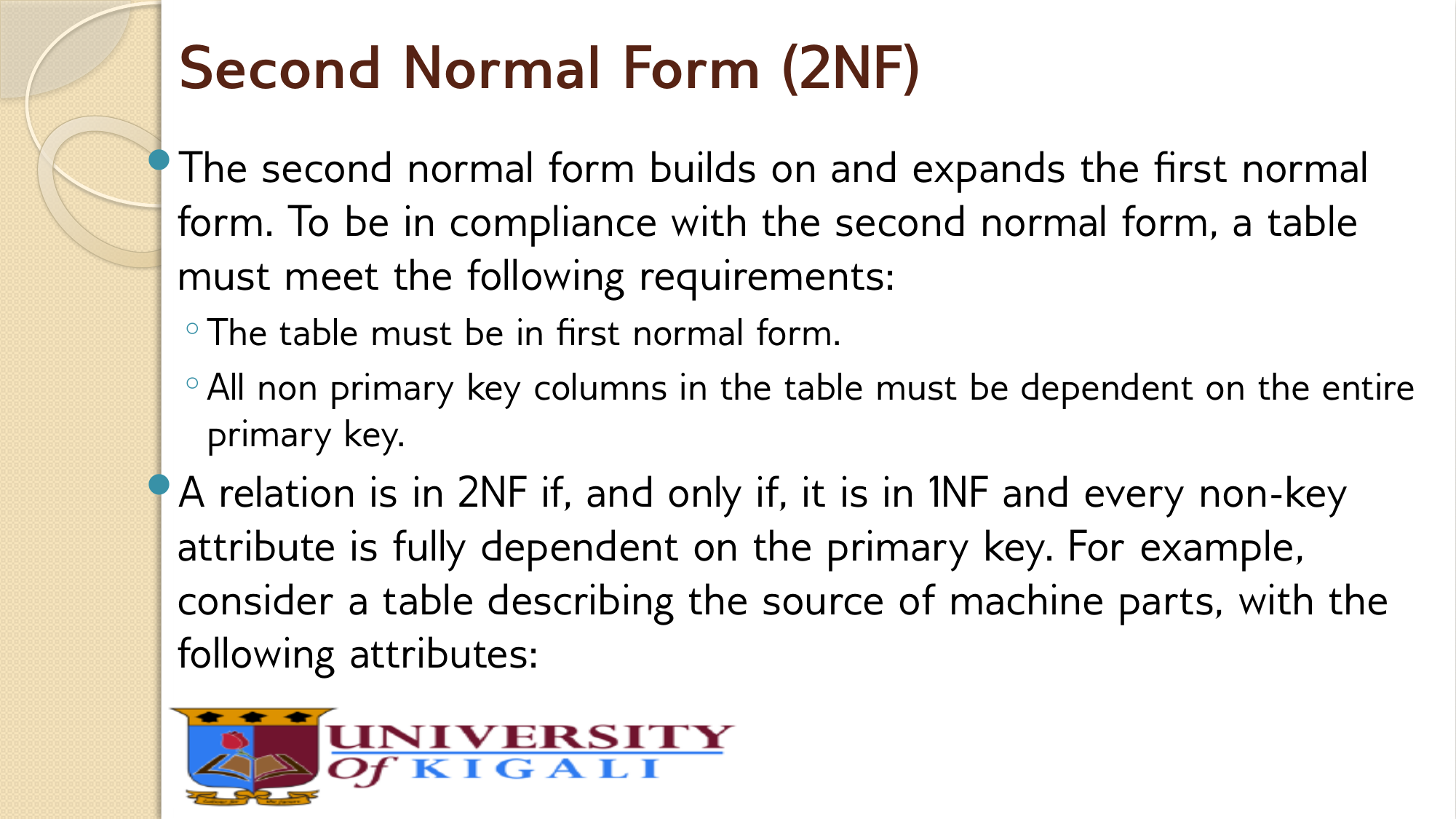

# Second Normal Form (2NF)
The second normal form builds on and expands the first normal form. To be in compliance with the second normal form, a table must meet the following requirements:
The table must be in first normal form.
All non primary key columns in the table must be dependent on the entire primary key.
A relation is in 2NF if, and only if, it is in 1NF and every non-key attribute is fully dependent on the primary key. For example, consider a table describing the source of machine parts, with the following attributes: